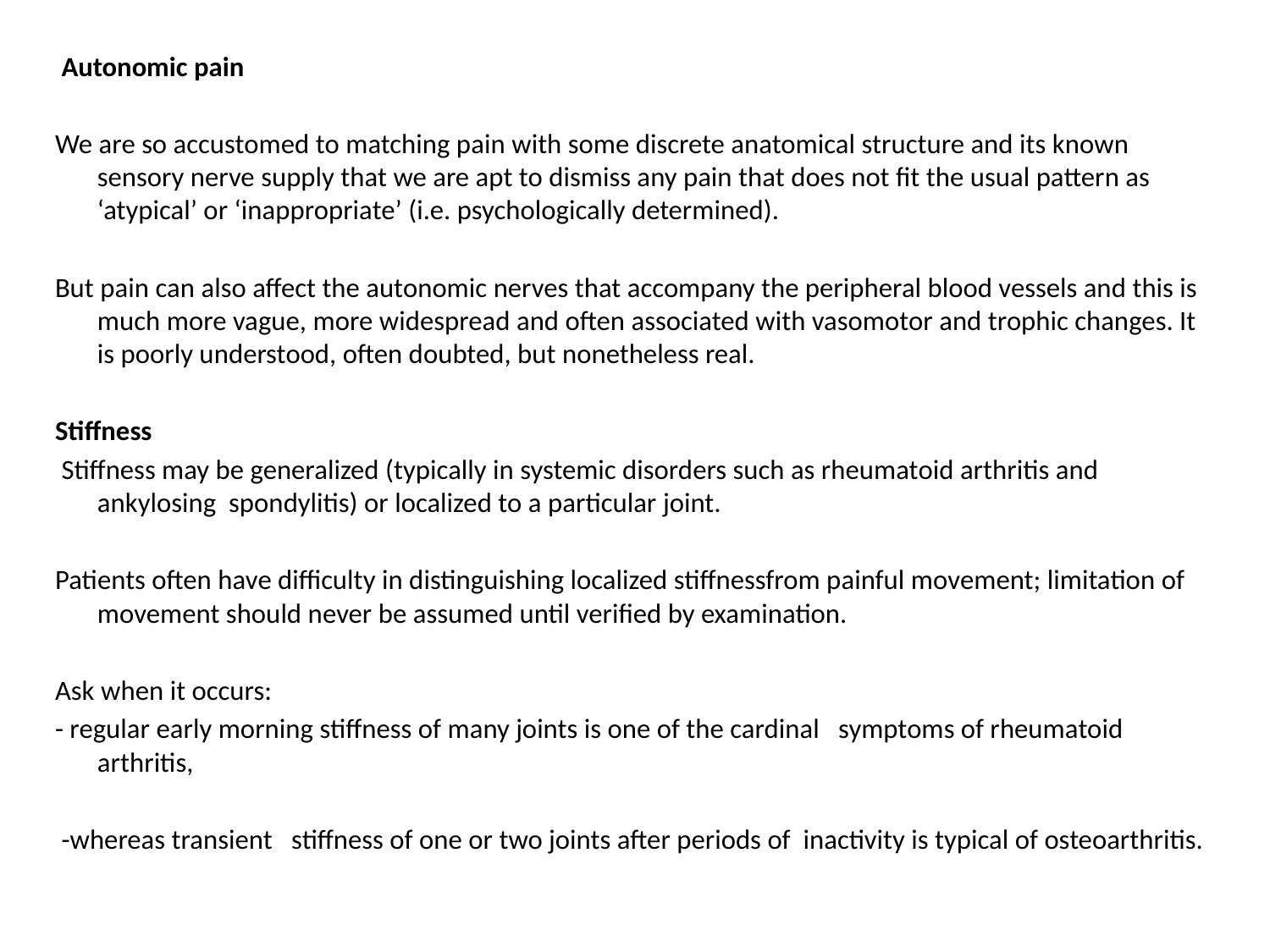

Autonomic pain

We are so accustomed to matching pain with some discrete anatomical structure and its known sensory nerve supply that we are apt to dismiss any pain that does not fit the usual pattern as ‘atypical’ or ‘inappropriate’ (i.e. psychologically determined).

But pain can also affect the autonomic nerves that accompany the peripheral blood vessels and this is much more vague, more widespread and often associated with vasomotor and trophic changes. It is poorly understood, often doubted, but nonetheless real.

Stiffness
 Stiffness may be generalized (typically in systemic disorders such as rheumatoid arthritis and ankylosing  spondylitis) or localized to a particular joint.

Patients often have difficulty in distinguishing localized stiffnessfrom painful movement; limitation of movement should never be assumed until verified by examination.

Ask when it occurs:
- regular early morning stiffness of many joints is one of the cardinal   symptoms of rheumatoid arthritis,

 -whereas transient   stiffness of one or two joints after periods of  inactivity is typical of osteoarthritis.